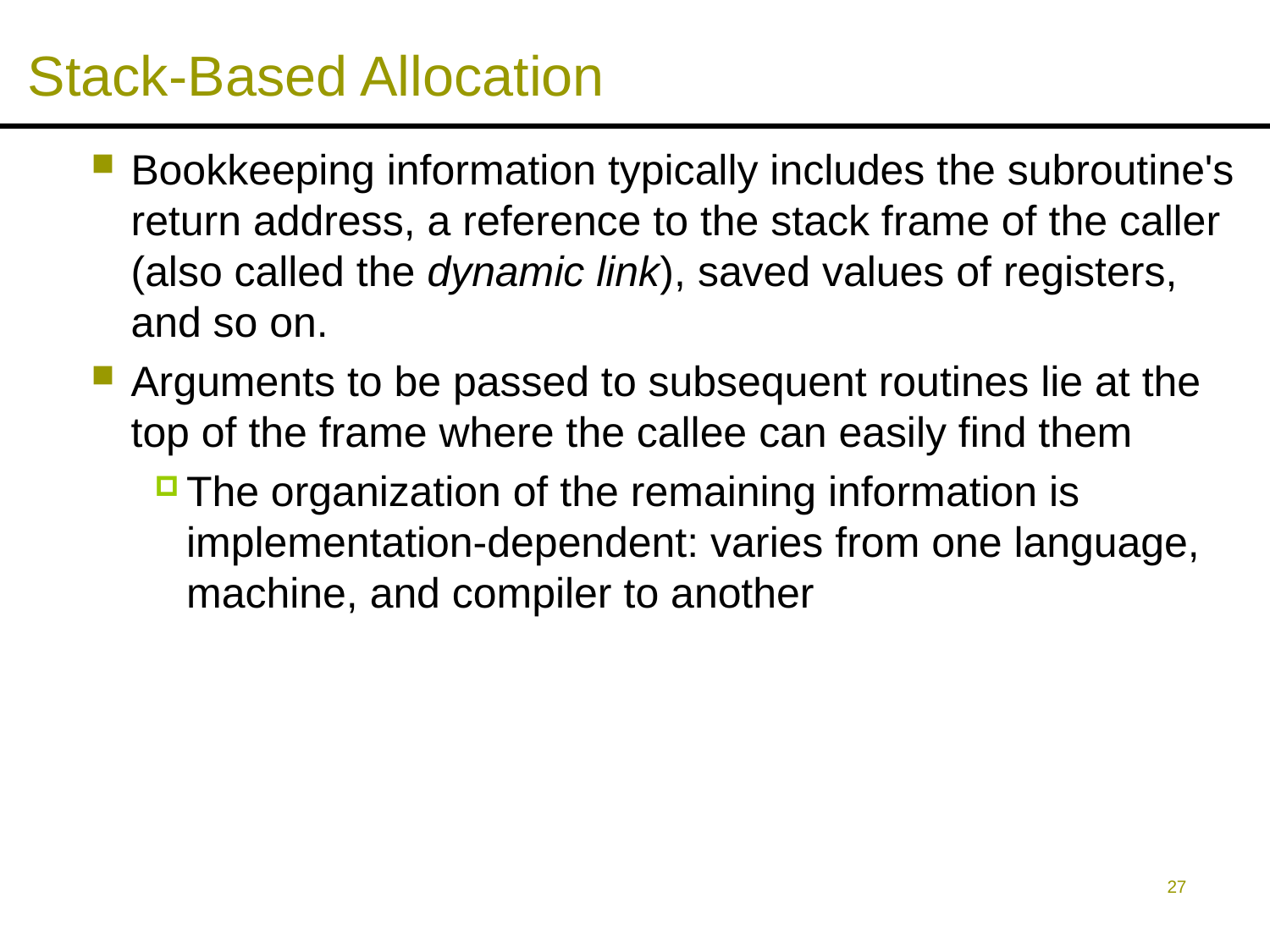

# Stack-Based Allocation
Bookkeeping information typically includes the subroutine's return address, a reference to the stack frame of the caller (also called the dynamic link), saved values of registers, and so on.
Arguments to be passed to subsequent routines lie at the top of the frame where the callee can easily find them
The organization of the remaining information is implementation-dependent: varies from one language, machine, and compiler to another

27